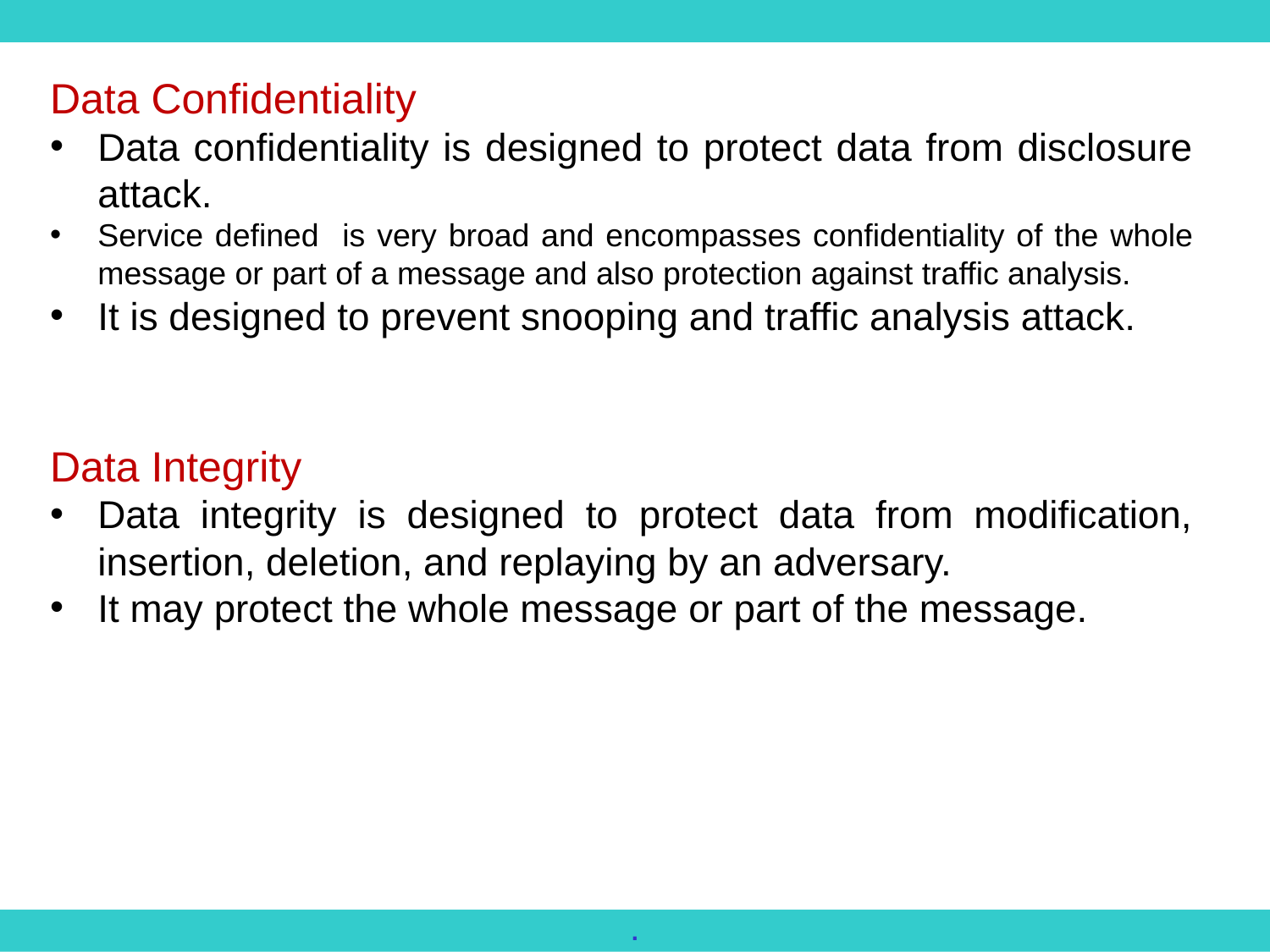

Data Confidentiality
Data confidentiality is designed to protect data from disclosure attack.
Service defined  is very broad and encompasses confidentiality of the whole message or part of a message and also protection against traffic analysis.
It is designed to prevent snooping and traffic analysis attack.

Data Integrity
Data integrity is designed to protect data from modification, insertion, deletion, and replaying by an adversary.
It may protect the whole message or part of the message.
.